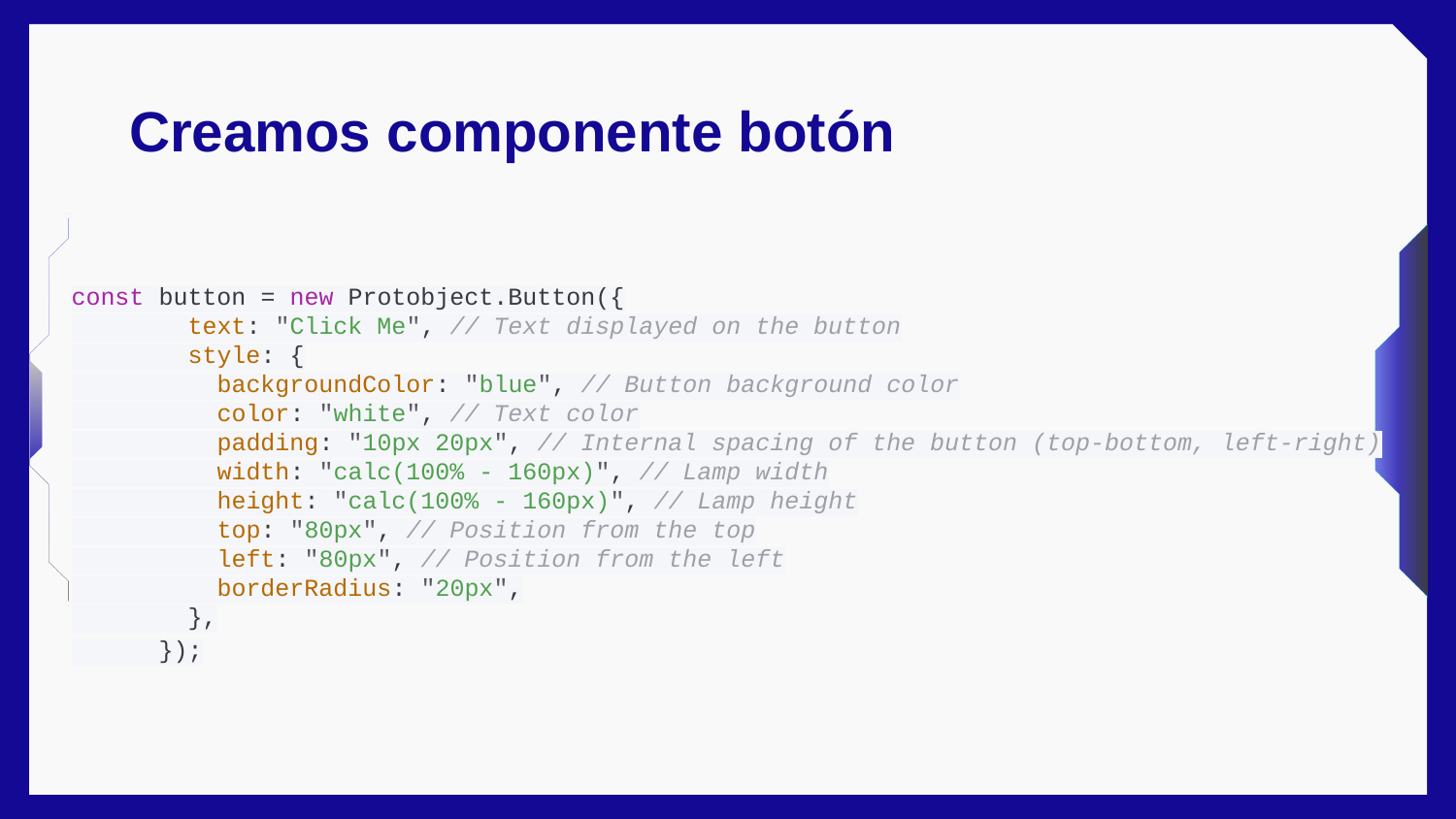

# Creamos componente botón

const button = new Protobject.Button({
        text: "Click Me", // Text displayed on the button
        style: {
          backgroundColor: "blue", // Button background color
          color: "white", // Text color
          padding: "10px 20px", // Internal spacing of the button (top-bottom, left-right)
          width: "calc(100% - 160px)", // Lamp width
          height: "calc(100% - 160px)", // Lamp height
          top: "80px", // Position from the top
          left: "80px", // Position from the left
          borderRadius: "20px",
        },
      });